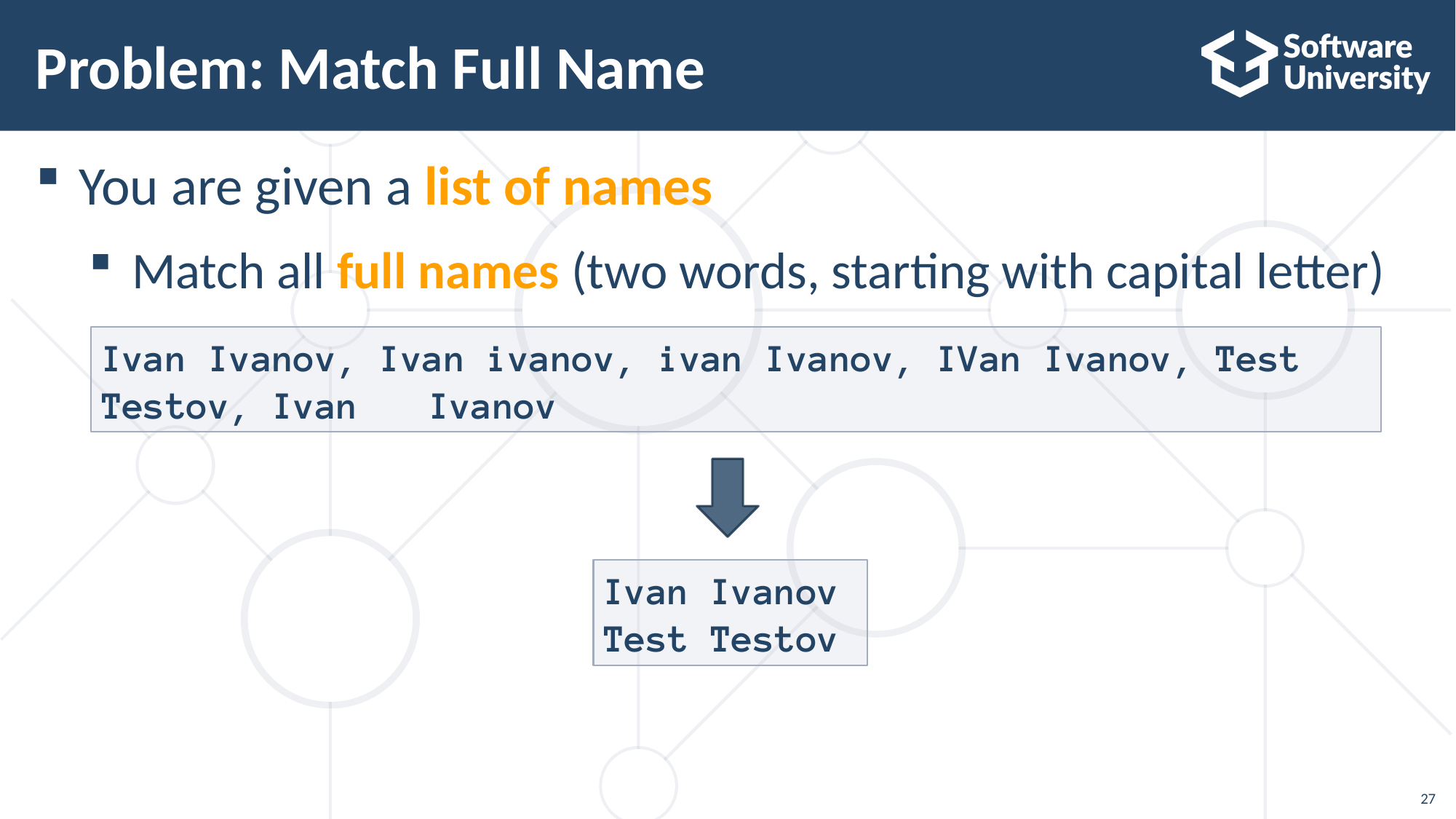

# Problem: Match Full Name
You are given a list of names
Match all full names (two words, starting with capital letter)
Ivan Ivanov, Ivan ivanov, ivan Ivanov, IVan Ivanov, Test Testov, Ivan	Ivanov

Ivan Ivanov
Test Testov
27